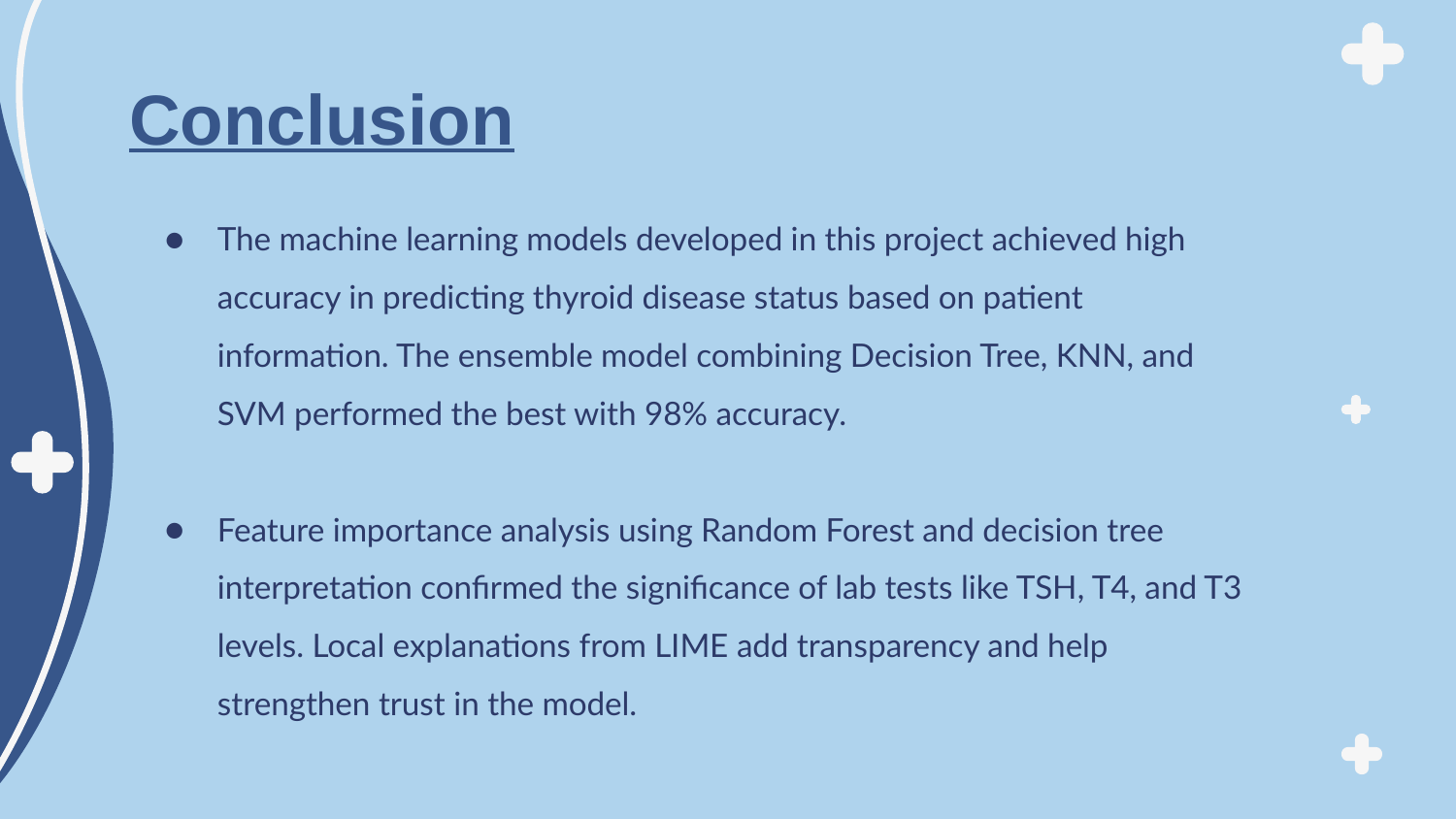

# Conclusion
The machine learning models developed in this project achieved high accuracy in predicting thyroid disease status based on patient information. The ensemble model combining Decision Tree, KNN, and SVM performed the best with 98% accuracy.

Feature importance analysis using Random Forest and decision tree interpretation confirmed the significance of lab tests like TSH, T4, and T3 levels. Local explanations from LIME add transparency and help strengthen trust in the model.